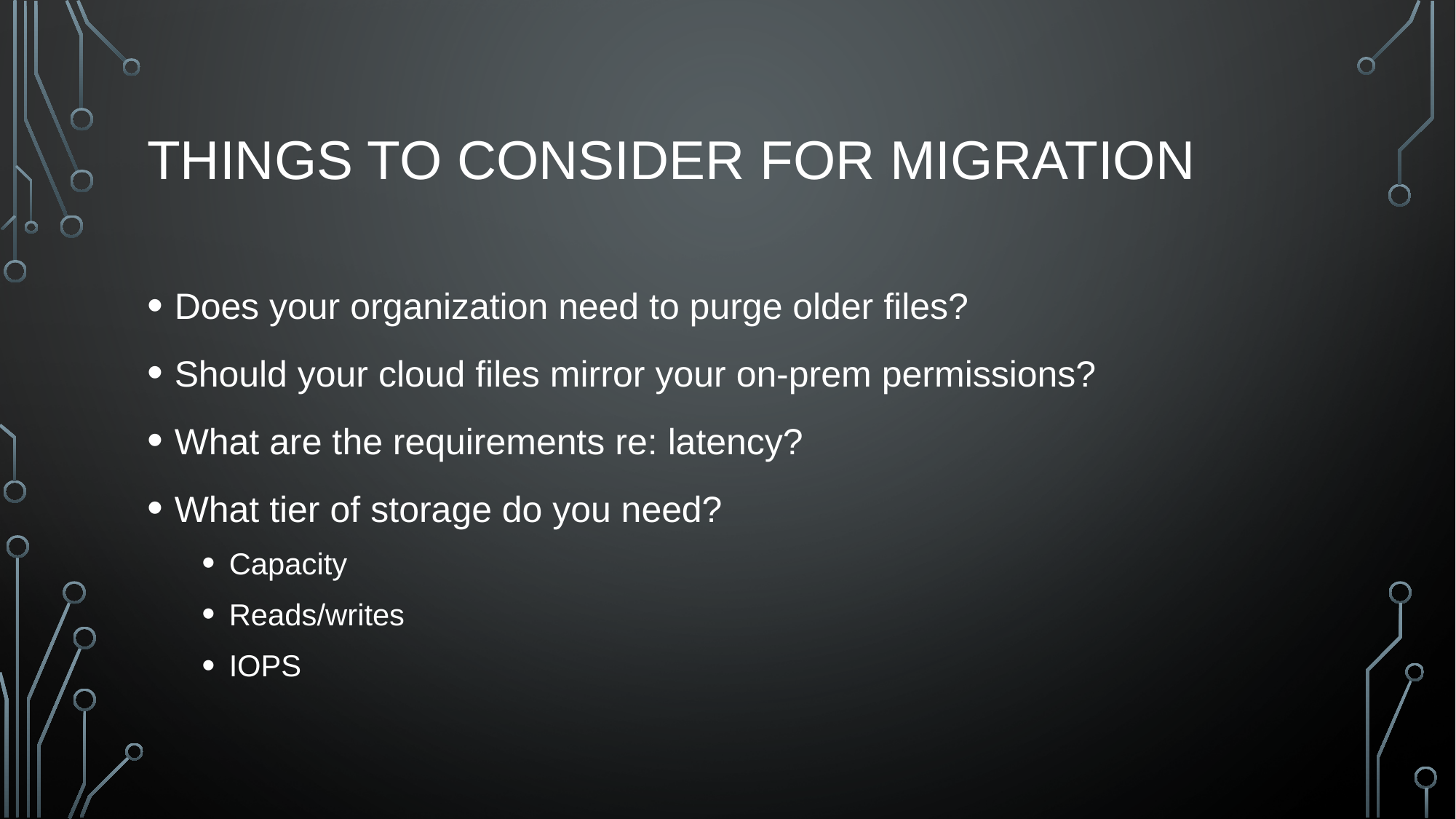

# Things to Consider for Migration
Does your organization need to purge older files?
Should your cloud files mirror your on-prem permissions?
What are the requirements re: latency?
What tier of storage do you need?
Capacity
Reads/writes
IOPS